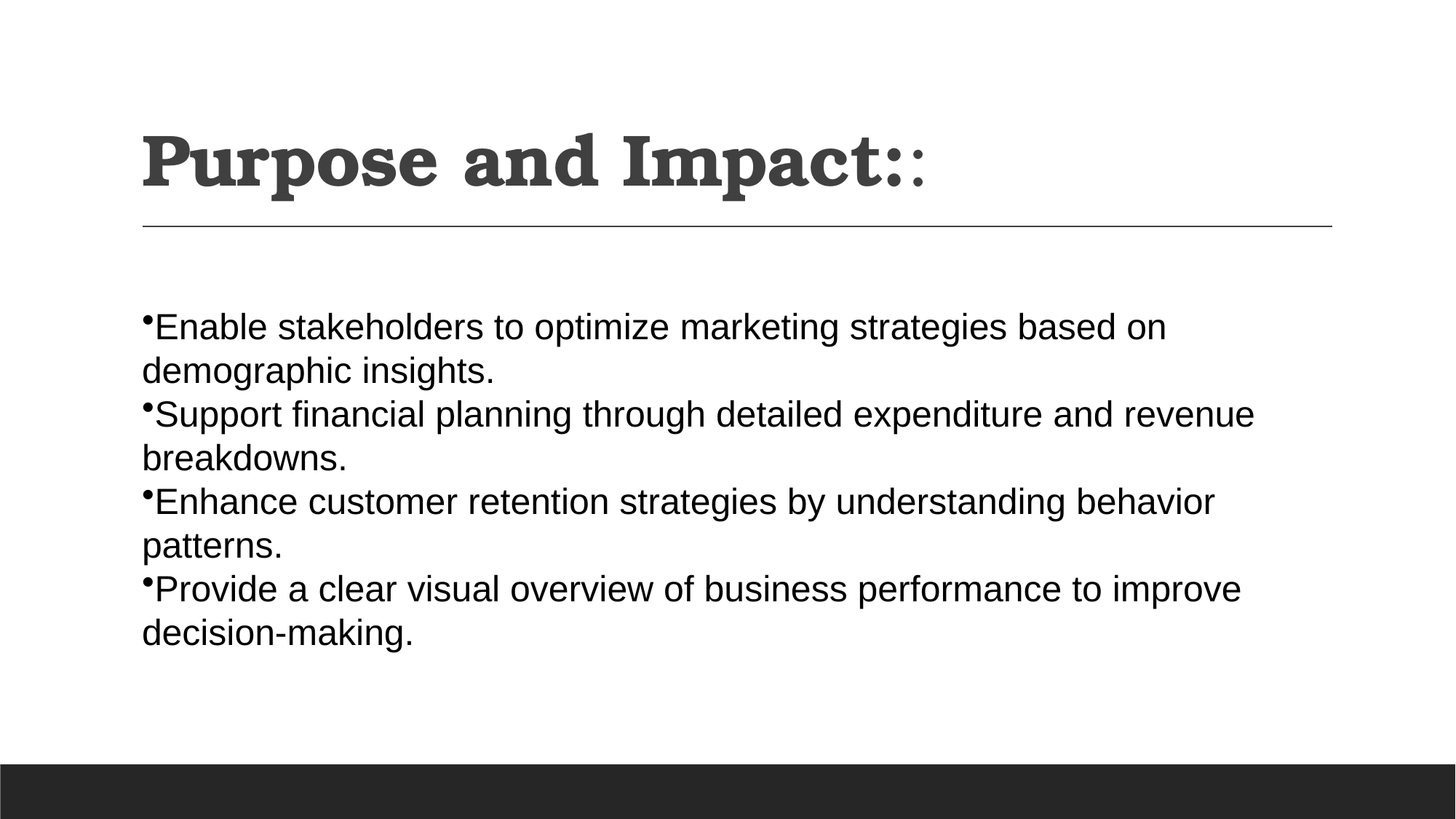

# Purpose and Impact::

Enable stakeholders to optimize marketing strategies based on demographic insights.
Support financial planning through detailed expenditure and revenue breakdowns.
Enhance customer retention strategies by understanding behavior patterns.
Provide a clear visual overview of business performance to improve decision-making.